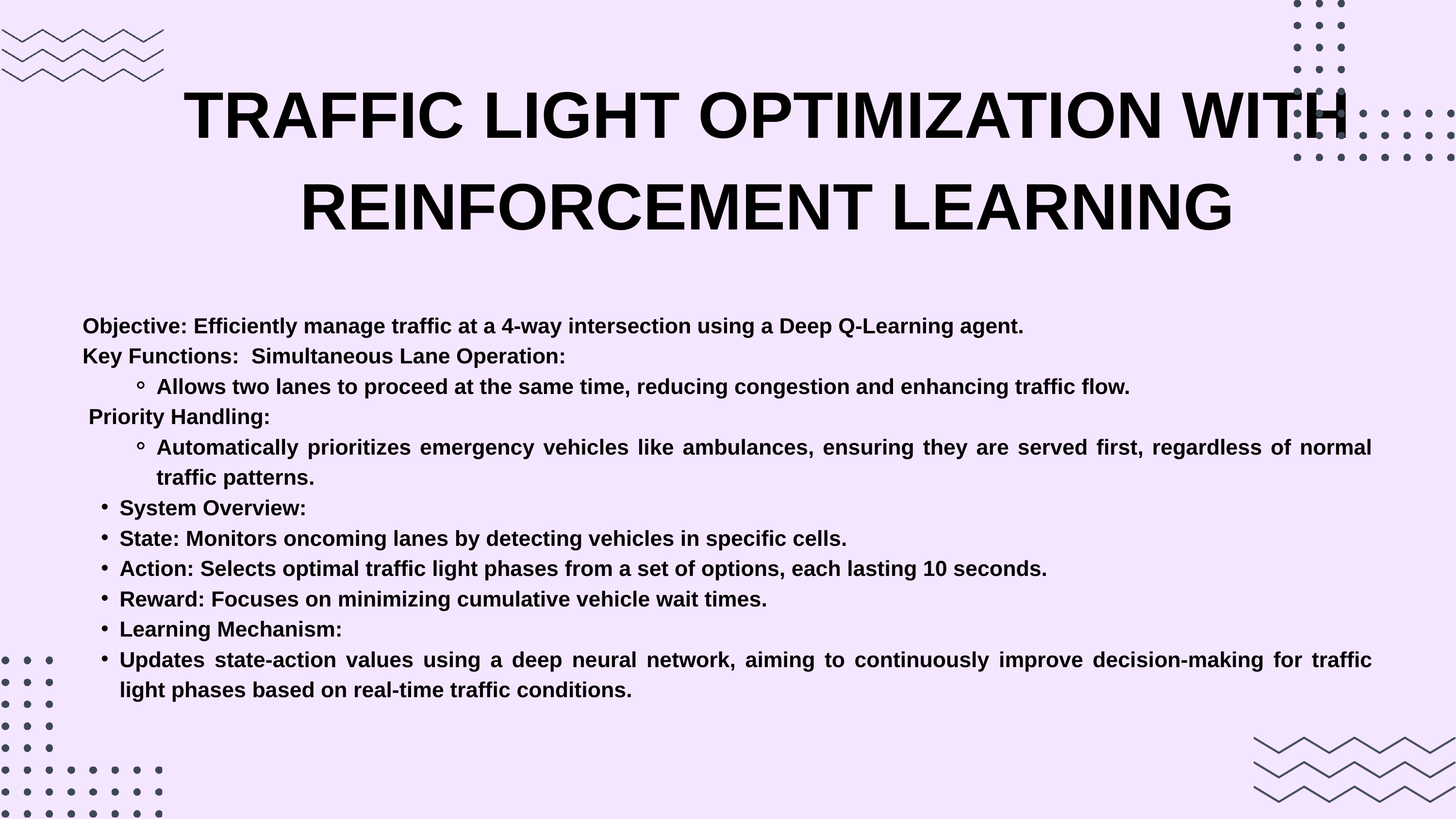

TRAFFIC LIGHT OPTIMIZATION WITH REINFORCEMENT LEARNING
Objective: Efficiently manage traffic at a 4-way intersection using a Deep Q-Learning agent.
Key Functions:  Simultaneous Lane Operation:
Allows two lanes to proceed at the same time, reducing congestion and enhancing traffic flow.
 Priority Handling:
Automatically prioritizes emergency vehicles like ambulances, ensuring they are served first, regardless of normal traffic patterns.
System Overview:
State: Monitors oncoming lanes by detecting vehicles in specific cells.
Action: Selects optimal traffic light phases from a set of options, each lasting 10 seconds.
Reward: Focuses on minimizing cumulative vehicle wait times.
Learning Mechanism:
Updates state-action values using a deep neural network, aiming to continuously improve decision-making for traffic light phases based on real-time traffic conditions.